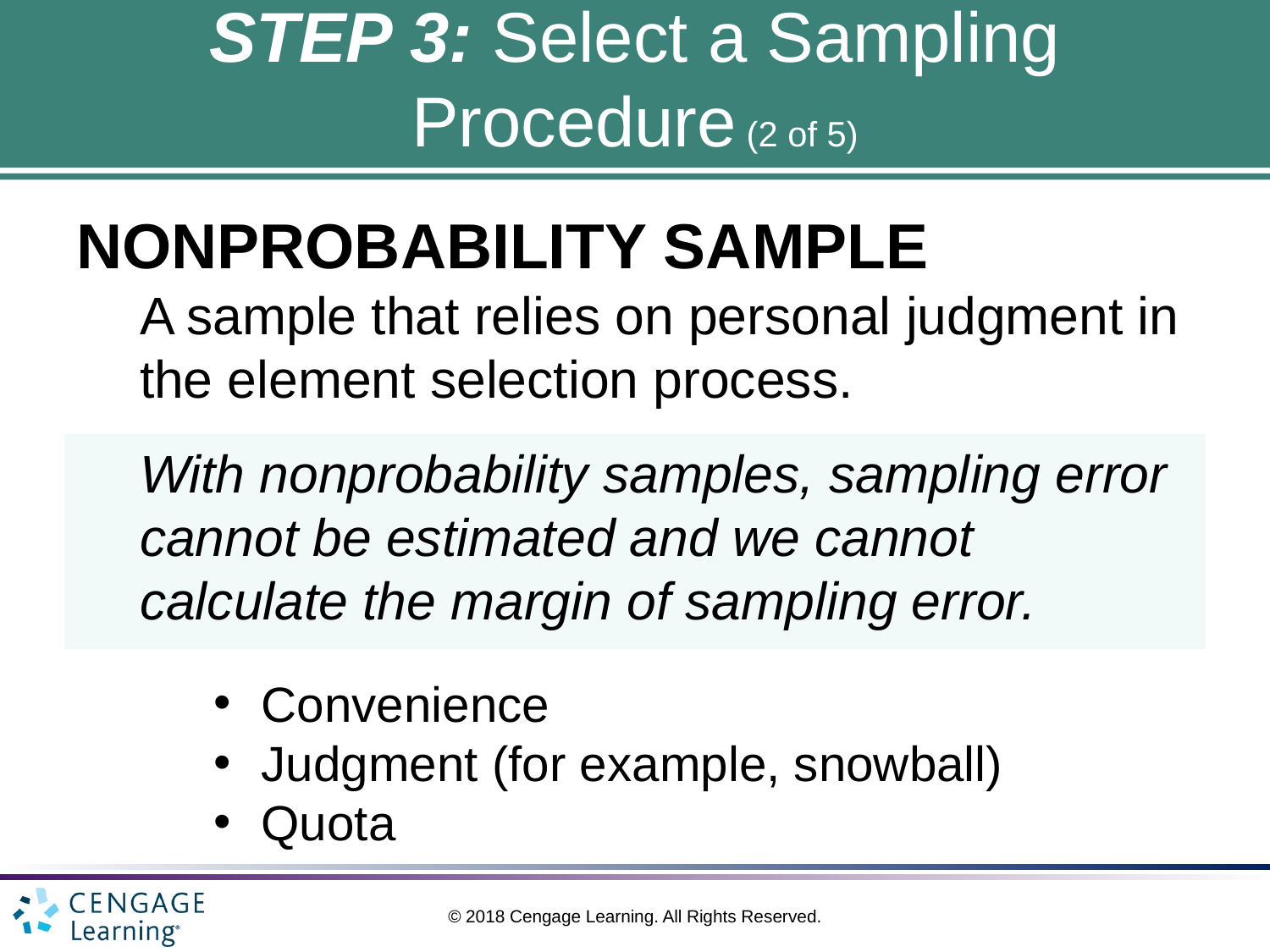

# STEP 3: Select a Sampling Procedure (2 of 5)
NONPROBABILITY SAMPLE
A sample that relies on personal judgment in the element selection process.
With nonprobability samples, sampling error cannot be estimated and we cannot calculate the margin of sampling error.
Convenience
Judgment (for example, snowball)
Quota